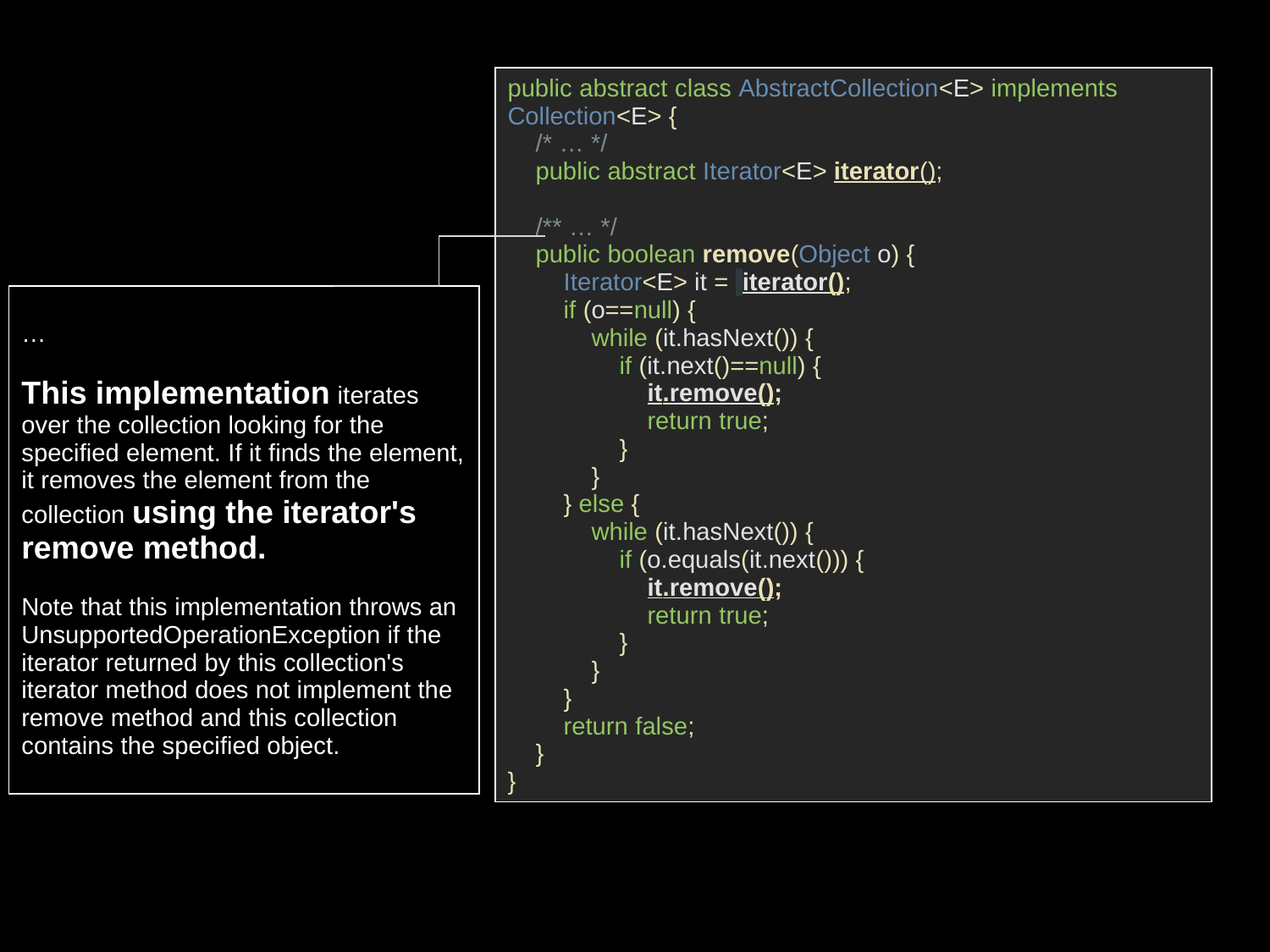

| public abstract class AbstractCollection<E> implements Collection<E> { /\* … \*/ public abstract Iterator<E> iterator(); /\*\* … \*/ public boolean remove(Object o) { Iterator<E> it = iterator(); if (o==null) { while (it.hasNext()) { if (it.next()==null) { it.remove(); return true; } } } else { while (it.hasNext()) { if (o.equals(it.next())) { it.remove(); return true; } } } return false; } } |
| --- |
| … This implementation iterates over the collection looking for the specified element. If it finds the element, it removes the element from the collection using the iterator's remove method. Note that this implementation throws an UnsupportedOperationException if the iterator returned by this collection's iterator method does not implement the remove method and this collection contains the specified object. |
| --- |